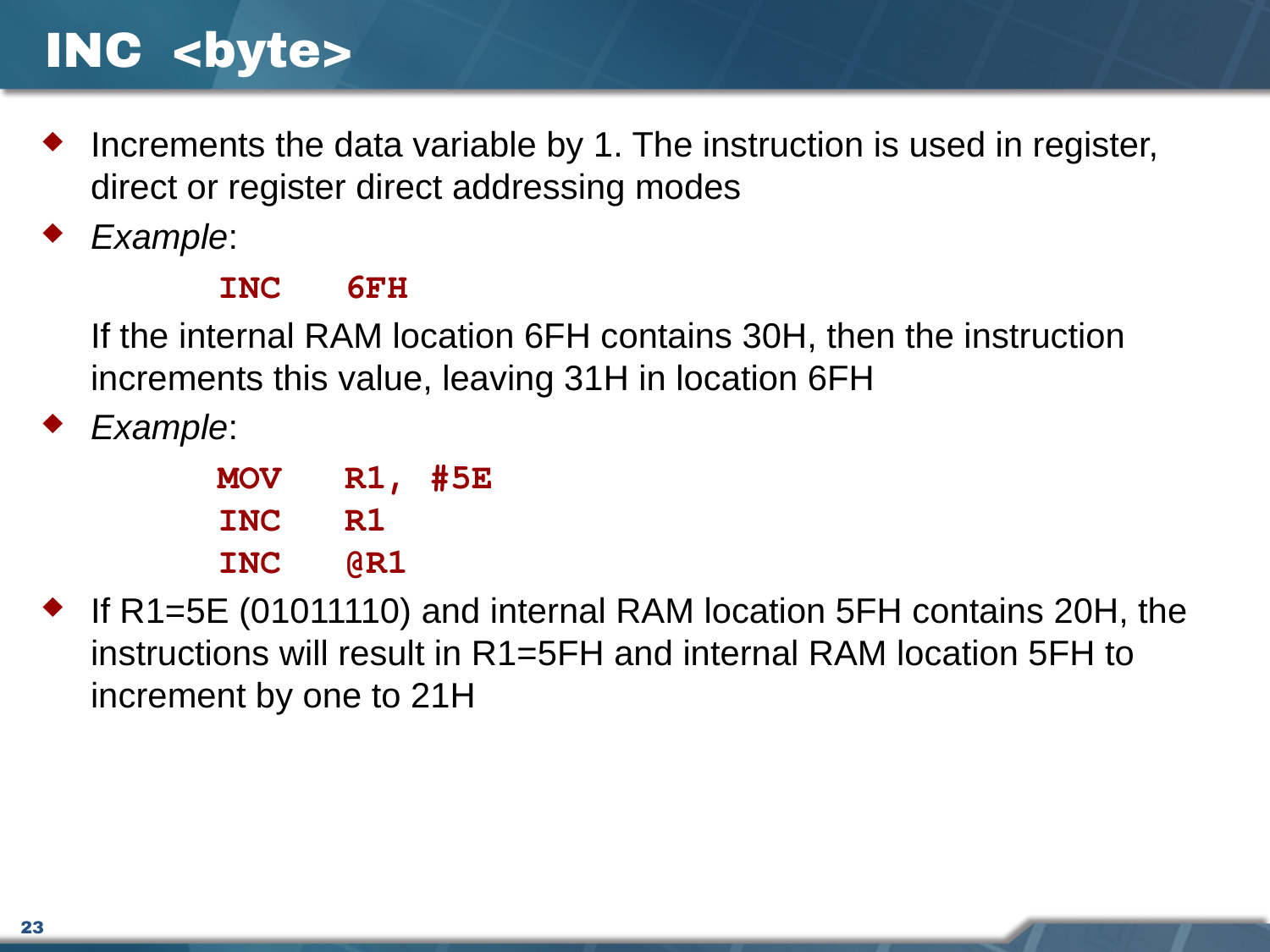

# INC	<byte>
Increments the data variable by 1. The instruction is used in register, direct or register direct addressing modes
Example:
		INC	6FH
	If the internal RAM location 6FH contains 30H, then the instruction increments this value, leaving 31H in location 6FH
Example:
		MOV	R1, #5E
	INC	R1
	INC	@R1
If R1=5E (01011110) and internal RAM location 5FH contains 20H, the instructions will result in R1=5FH and internal RAM location 5FH to increment by one to 21H